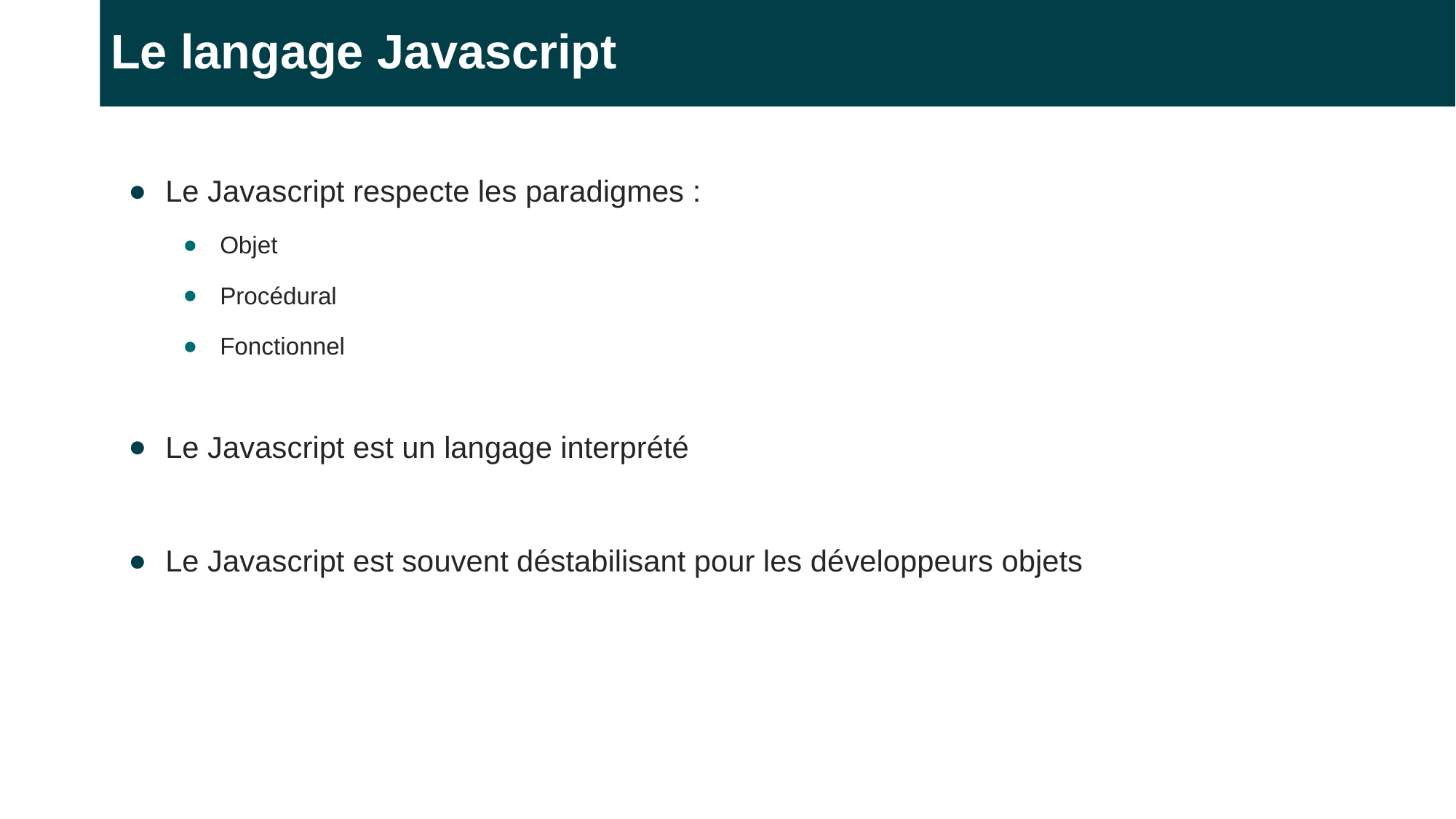

# Le langage Javascript
Le Javascript respecte les paradigmes :
Objet
Procédural
Fonctionnel

Le Javascript est un langage interprété

Le Javascript est souvent déstabilisant pour les développeurs objets